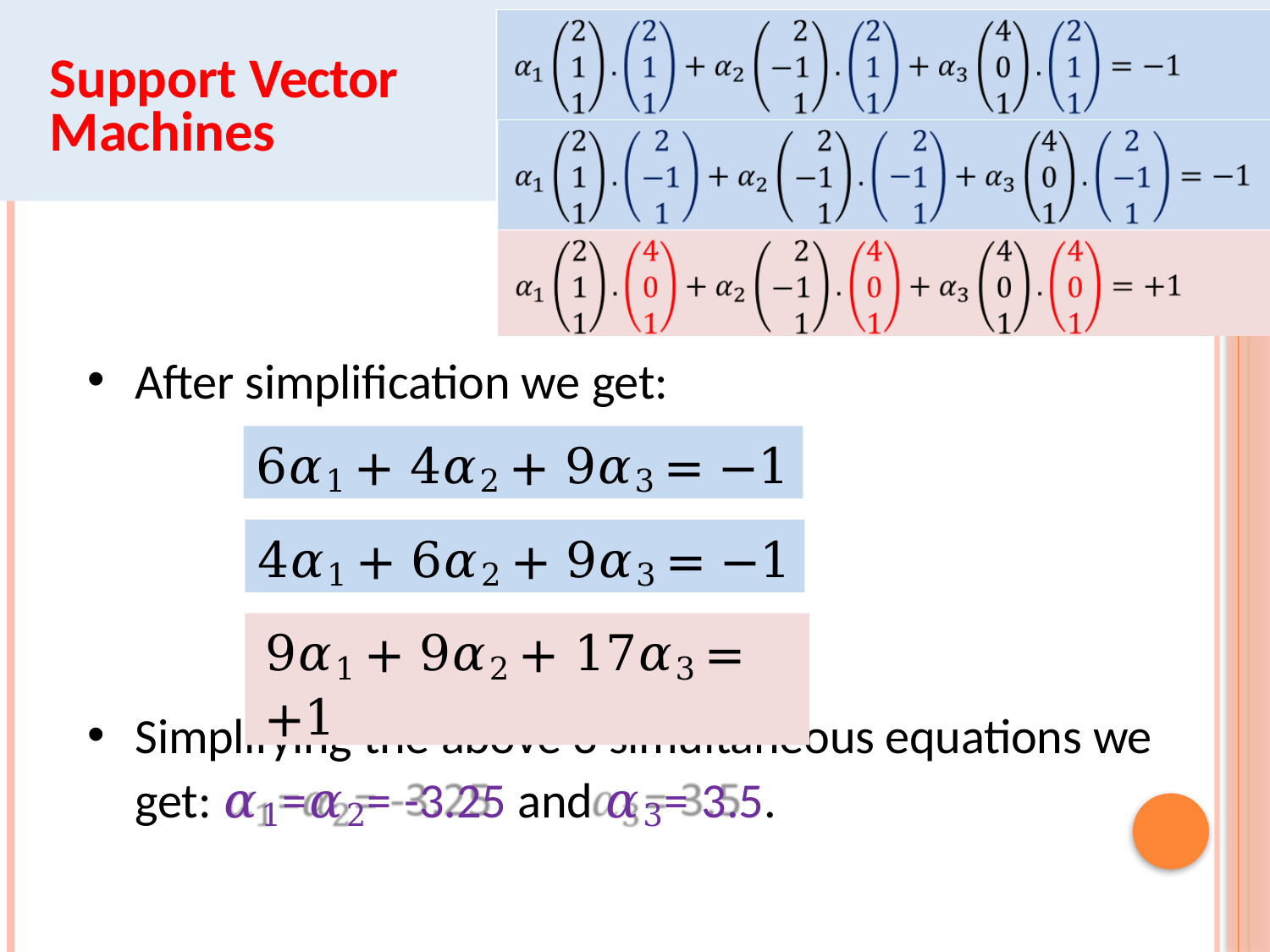

Support Vector
Machines
After simplification we get:
6𝛼1 + 4𝛼2 + 9𝛼3 = −1
4𝛼1 + 6𝛼2 + 9𝛼3 = −1
9𝛼1 + 9𝛼2 + 17𝛼3 = +1
Simplifying the above 3 simultaneous equations we  get: 𝛼1=𝛼2= -3.25 and 𝛼3= 3.5.